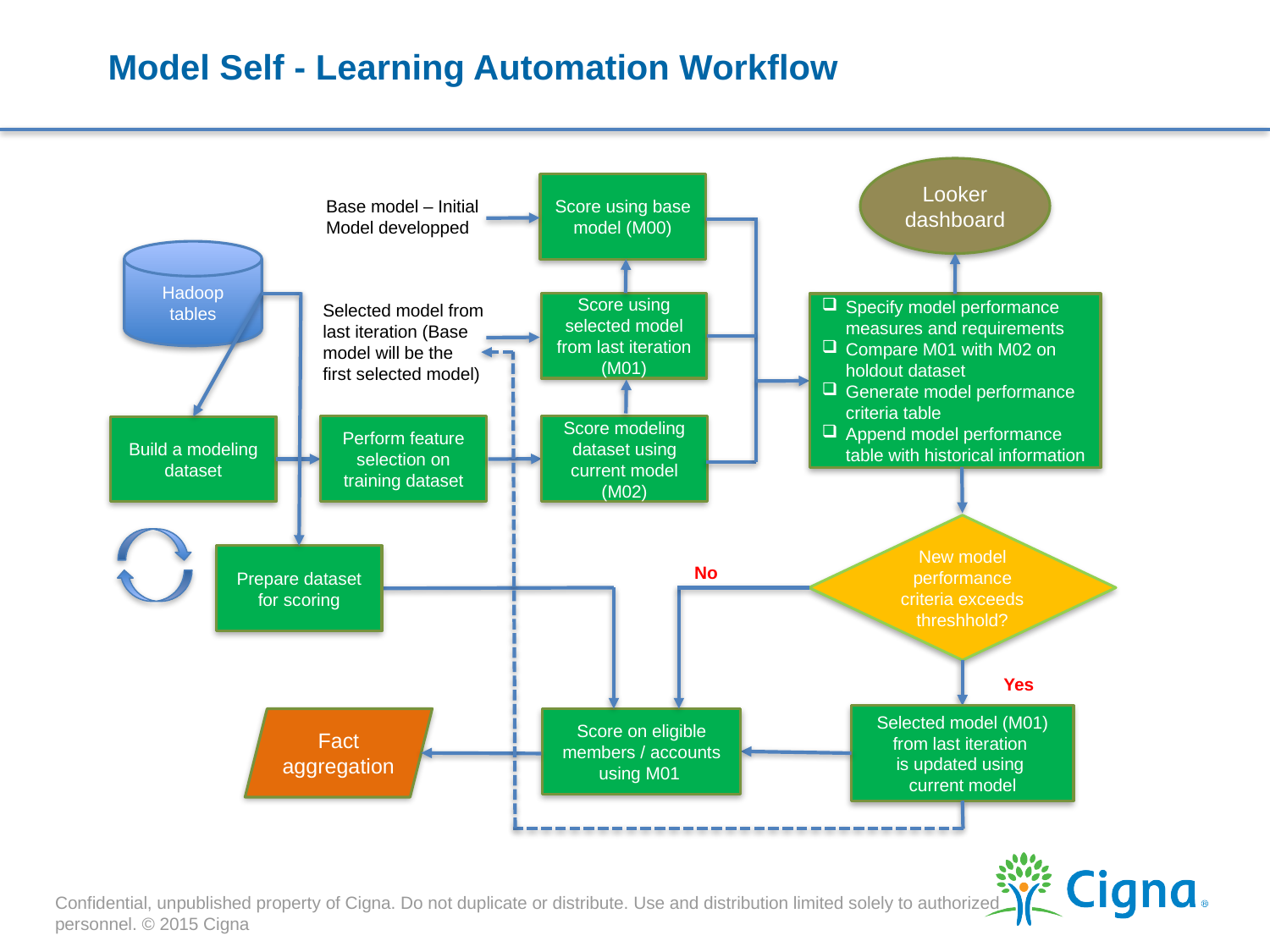

# Model Self - Learning Automation Workflow
Looker dashboard
Score using base model (M00)
Base model – Initial Model developped
Hadoop tables
Score using selected model from last iteration (M01)
Selected model from last iteration (Base model will be the first selected model)
Specify model performance measures and requirements
Compare M01 with M02 on holdout dataset
Generate model performance criteria table
Append model performance table with historical information
Perform feature selection on training dataset
Score modeling dataset using current model (M02)
Build a modeling dataset
New model performance criteria exceeds threshhold?

Prepare dataset for scoring
No

Yes
Selected model (M01) from last iteration
is updated using
current model
Fact aggregation
Score on eligible members / accounts using M01
Confidential, unpublished property of Cigna. Do not duplicate or distribute. Use and distribution limited solely to authorized personnel. © 2015 Cigna
4